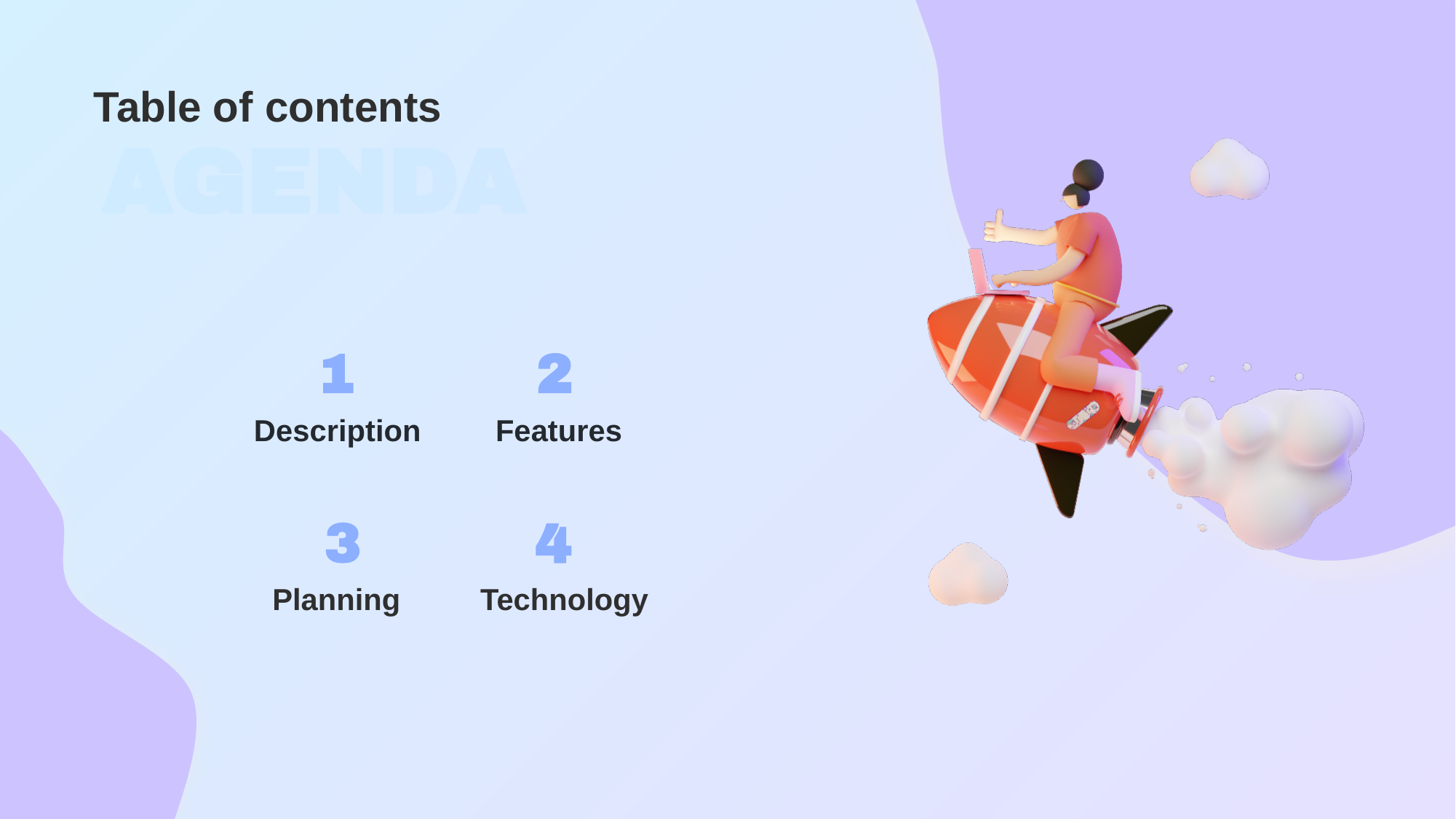

Table of contents
1
Description
2
Features
3
Planning
4
Technology